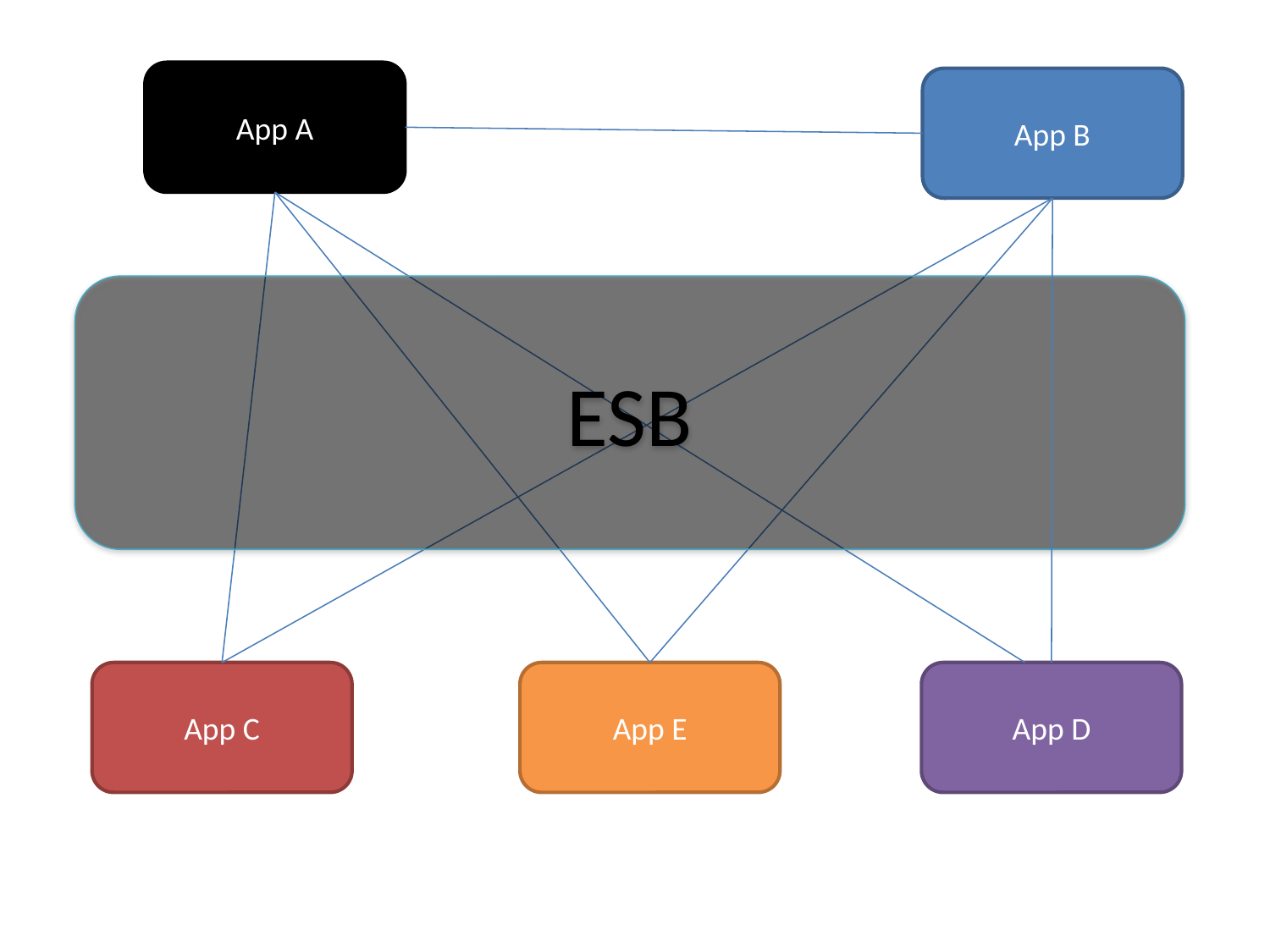

App A
App B
ESB
App C
App E
App D